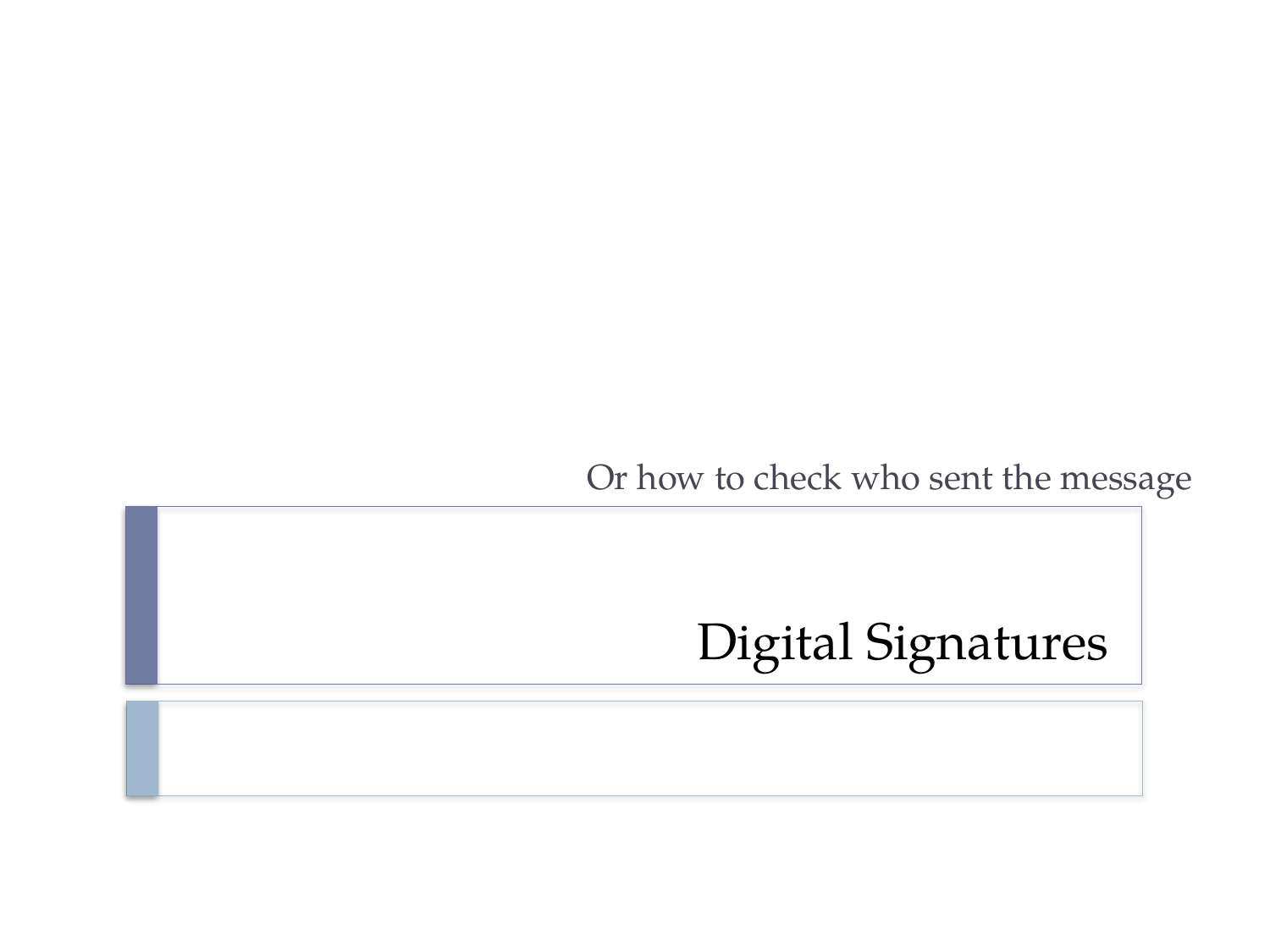

Or how to check who sent the message
# Digital Signatures